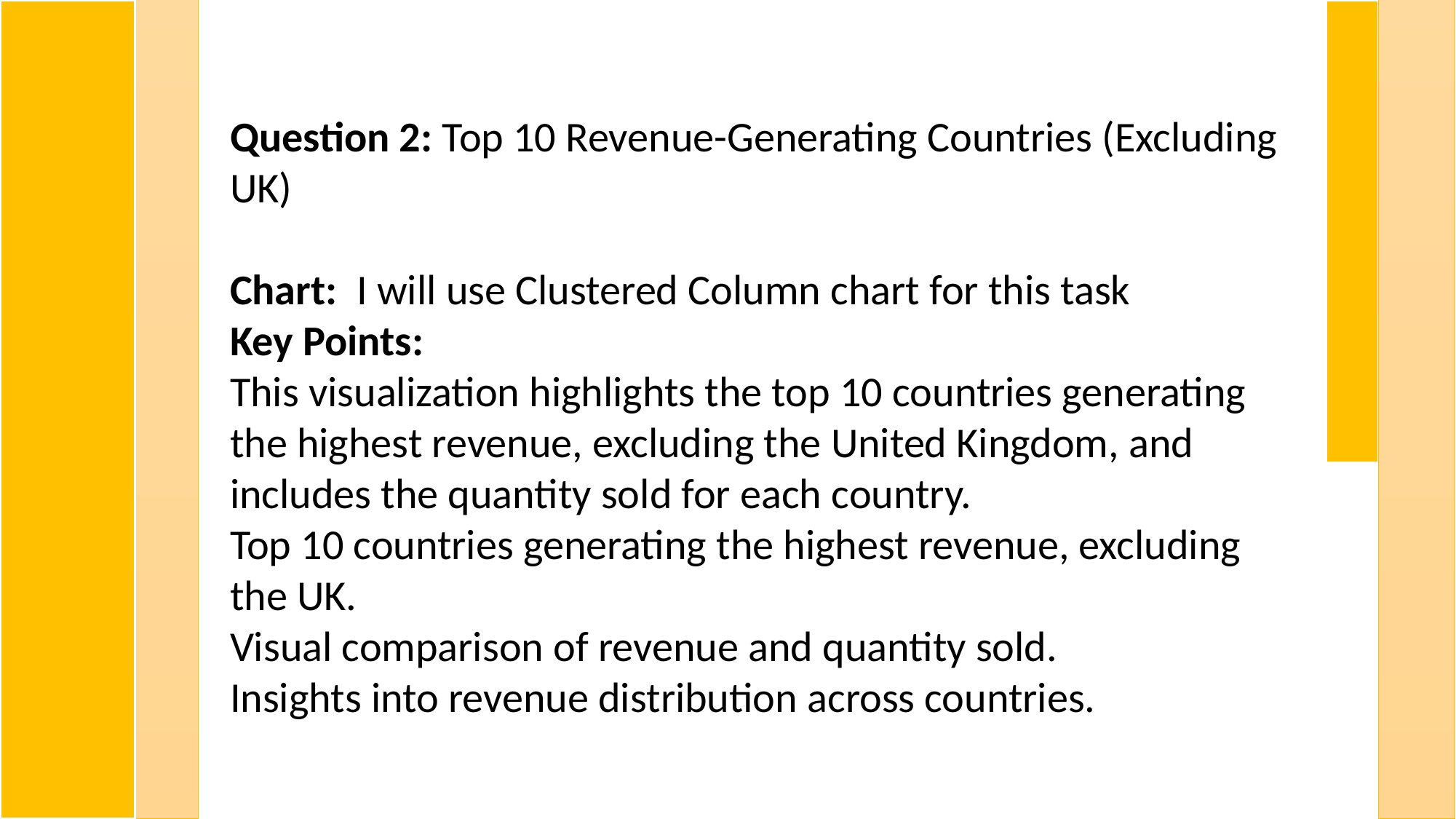

Question 2: Top 10 Revenue-Generating Countries (Excluding UK)
Chart:  I will use Clustered Column chart for this task
Key Points:
This visualization highlights the top 10 countries generating the highest revenue, excluding the United Kingdom, and includes the quantity sold for each country.
Top 10 countries generating the highest revenue, excluding the UK.
Visual comparison of revenue and quantity sold.
Insights into revenue distribution across countries.